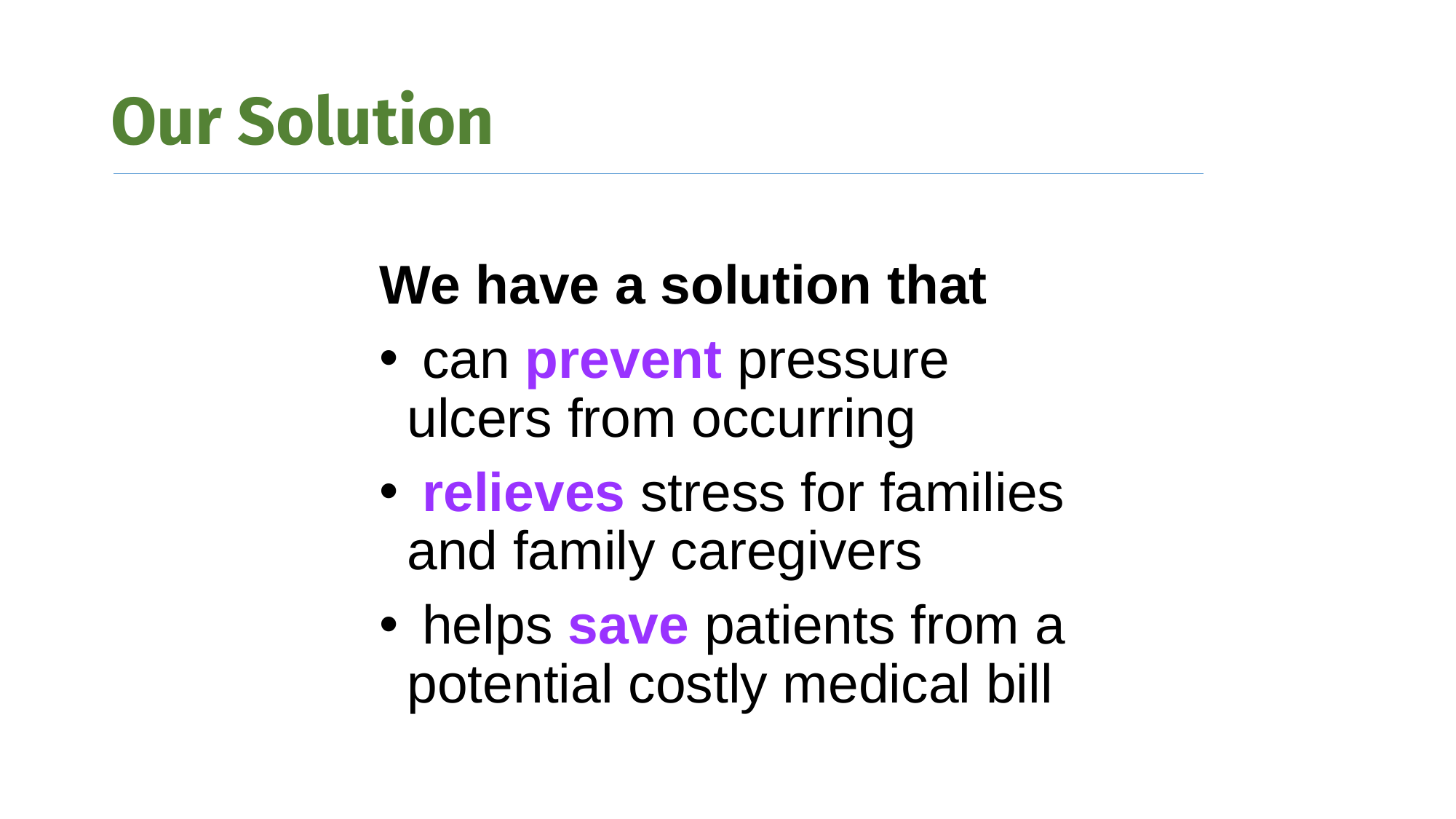

# Our Solution
We have a solution that
 can prevent pressure ulcers from occurring
 relieves stress for families and family caregivers
 helps save patients from a potential costly medical bill